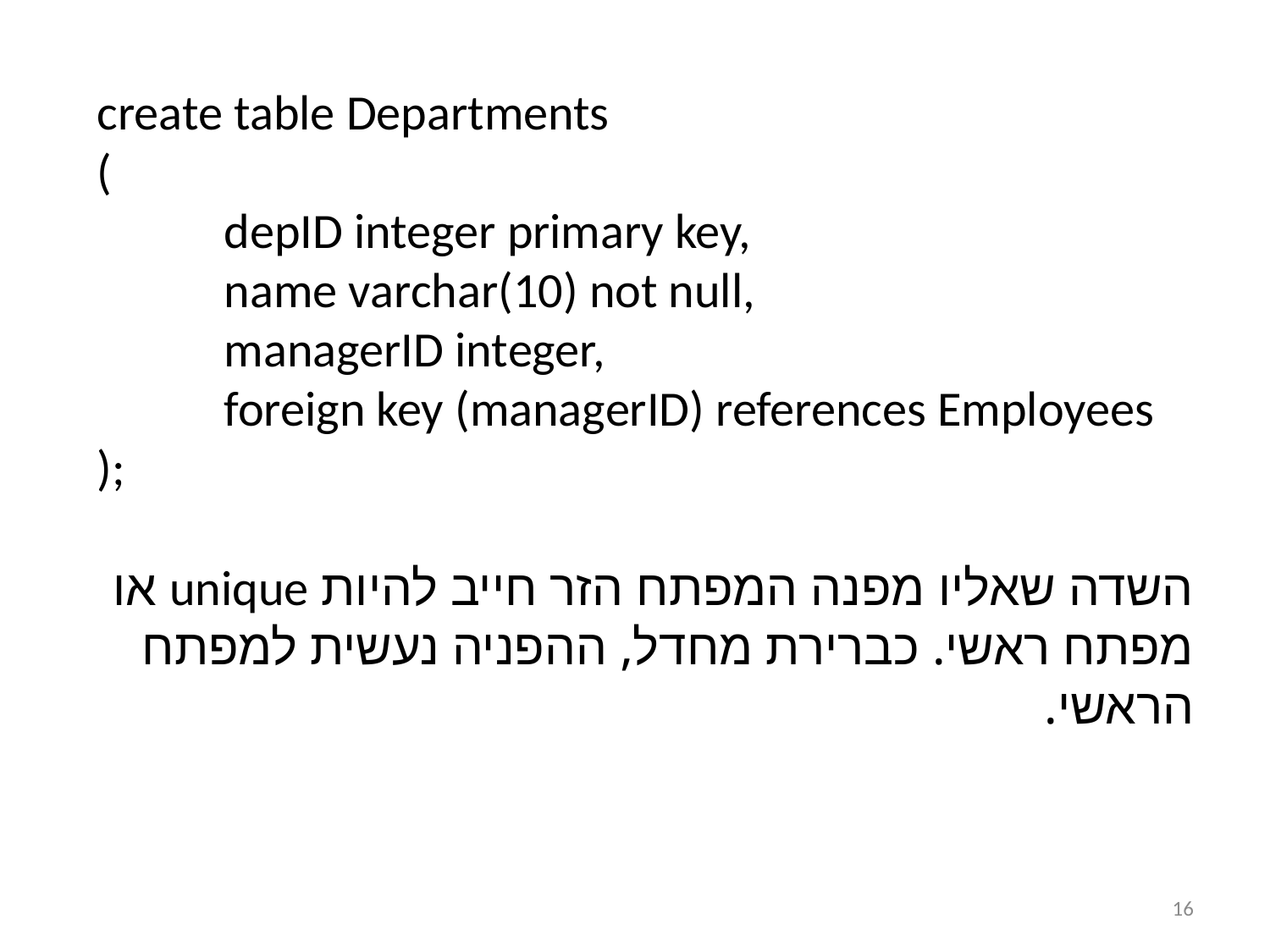

create table Departments
(
	depID integer primary key,
	name varchar(10) not null,
	managerID integer,
	foreign key (managerID) references Employees
);
השדה שאליו מפנה המפתח הזר חייב להיות unique או מפתח ראשי. כברירת מחדל, ההפניה נעשית למפתח הראשי.
16